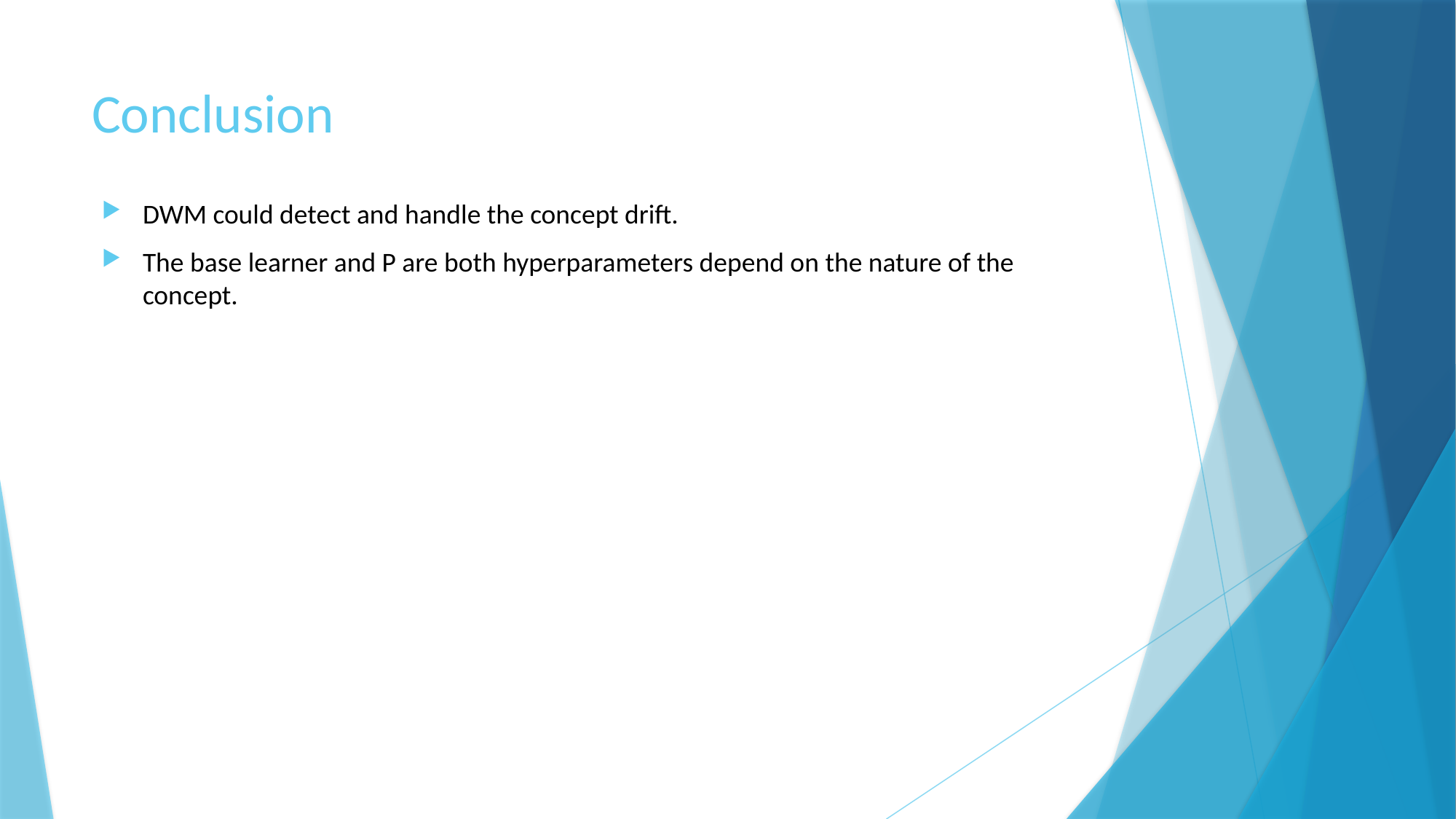

# Conclusion
DWM could detect and handle the concept drift.
The base learner and P are both hyperparameters depend on the nature of the concept.